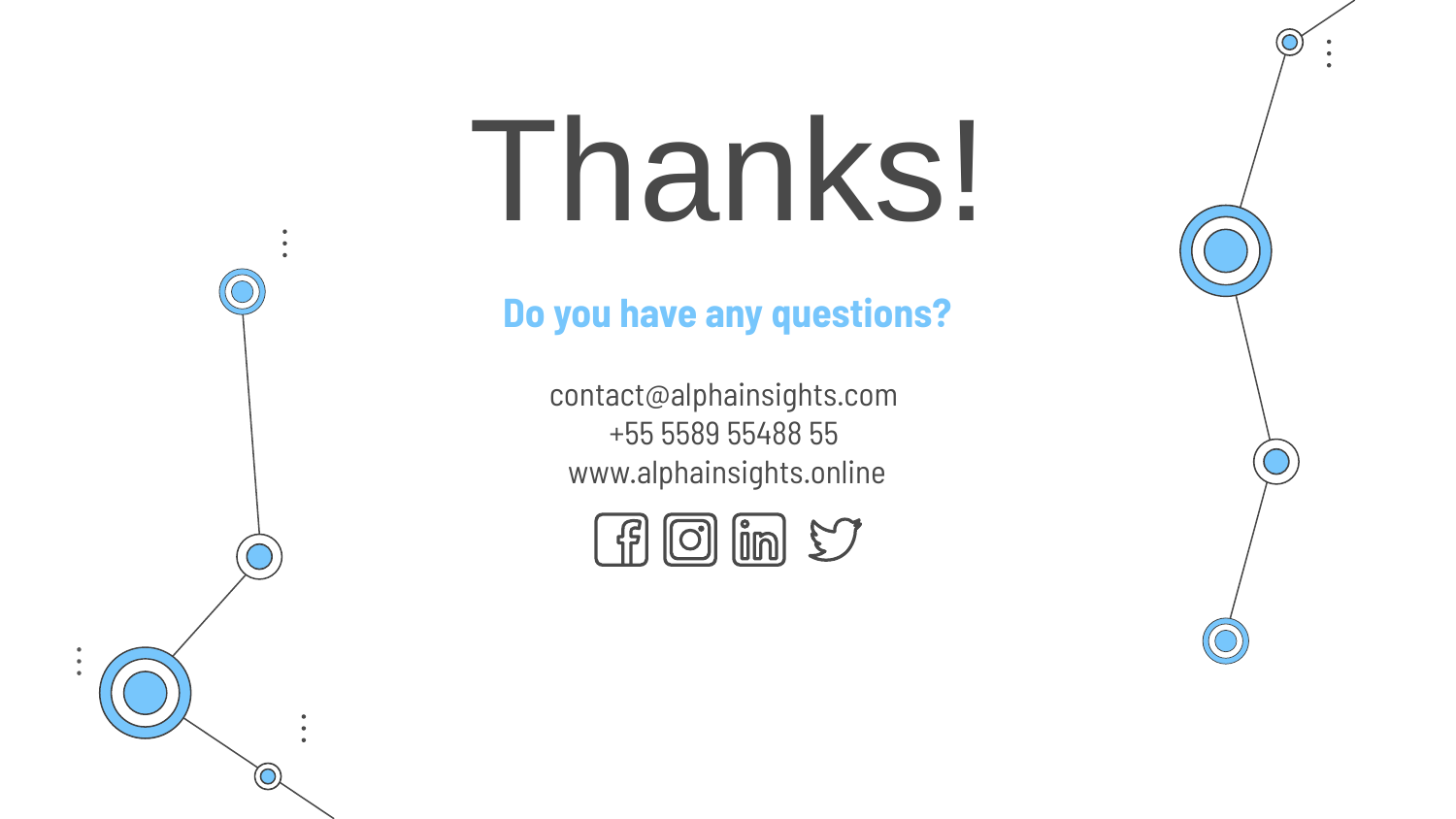

# Thanks!
Do you have any questions?

contact@alphainsights.com
+55 5589 55488 55
www.alphainsights.online